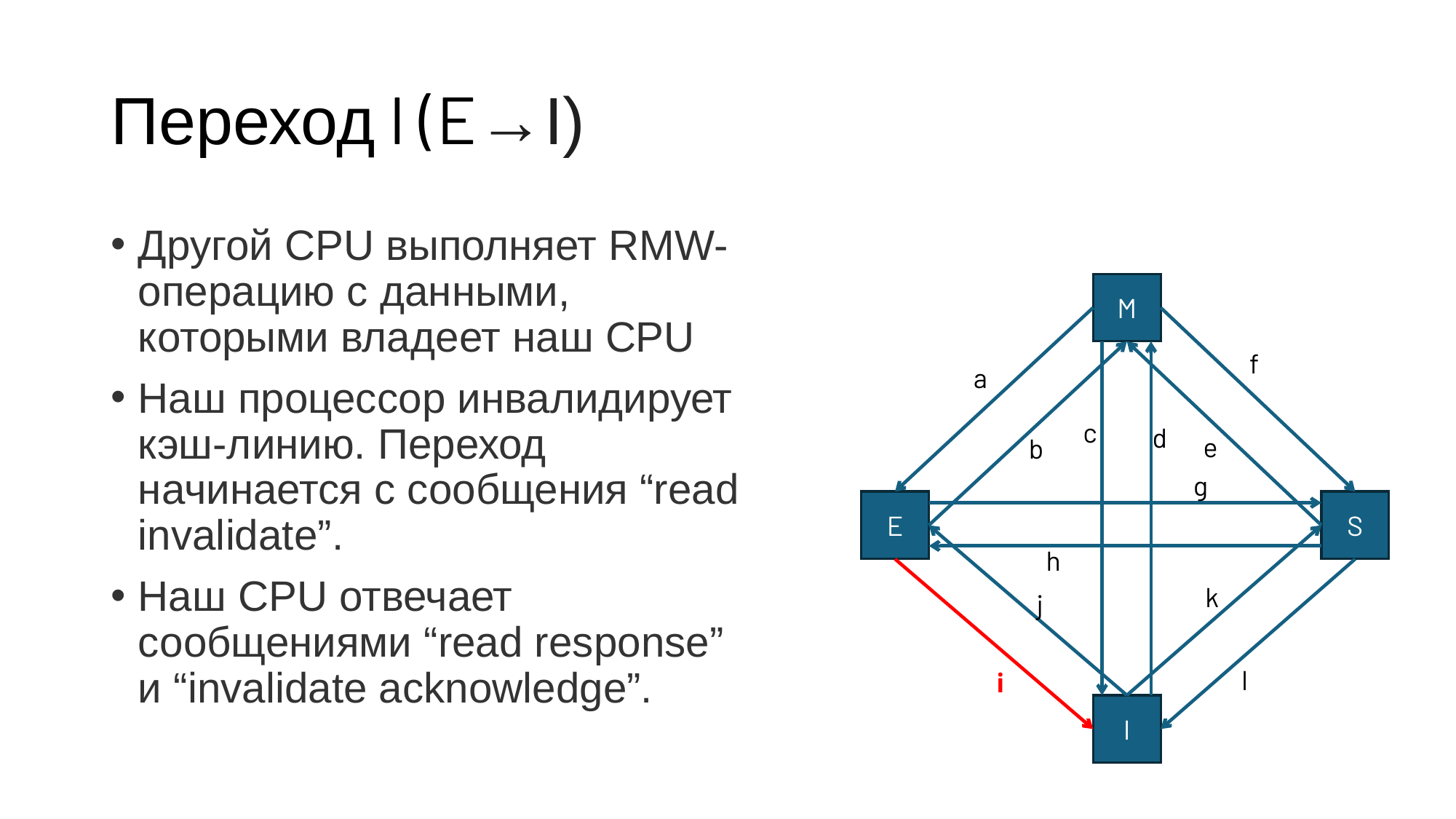

# Переход I (E→I)
Другой CPU выполняет RMW-операцию с данными, которыми владеет наш CPU
Наш процессор инвалидирует кэш-линию. Переход начинается с сообщения “read invalidate”.
Наш CPU отвечает сообщениями “read response” и “invalidate acknowledge”.
M
f
a
c
d
e
b
g
E
S
h
k
j
l
i
I